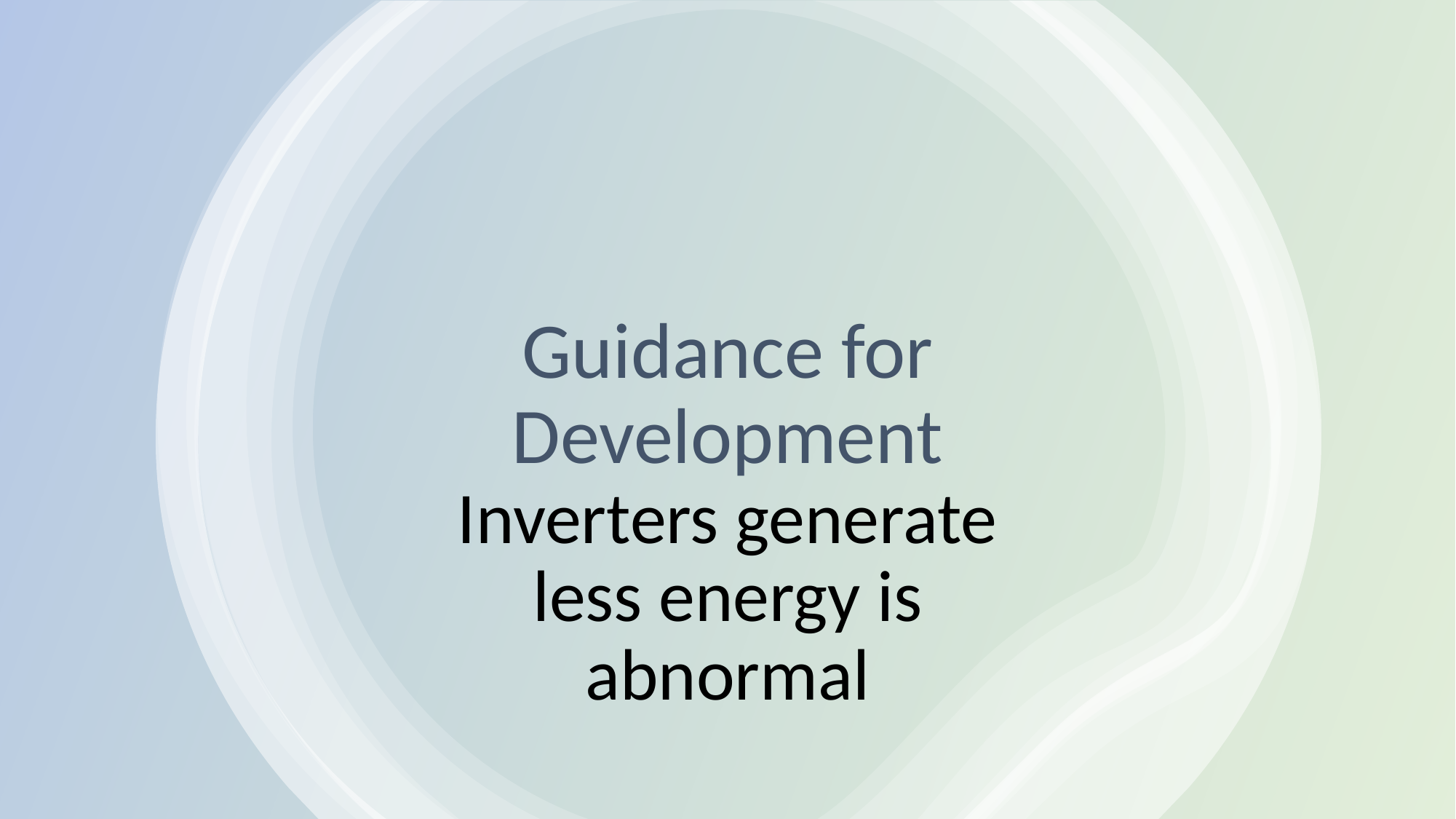

# Guidance for Development Inverters generate less energy is abnormal